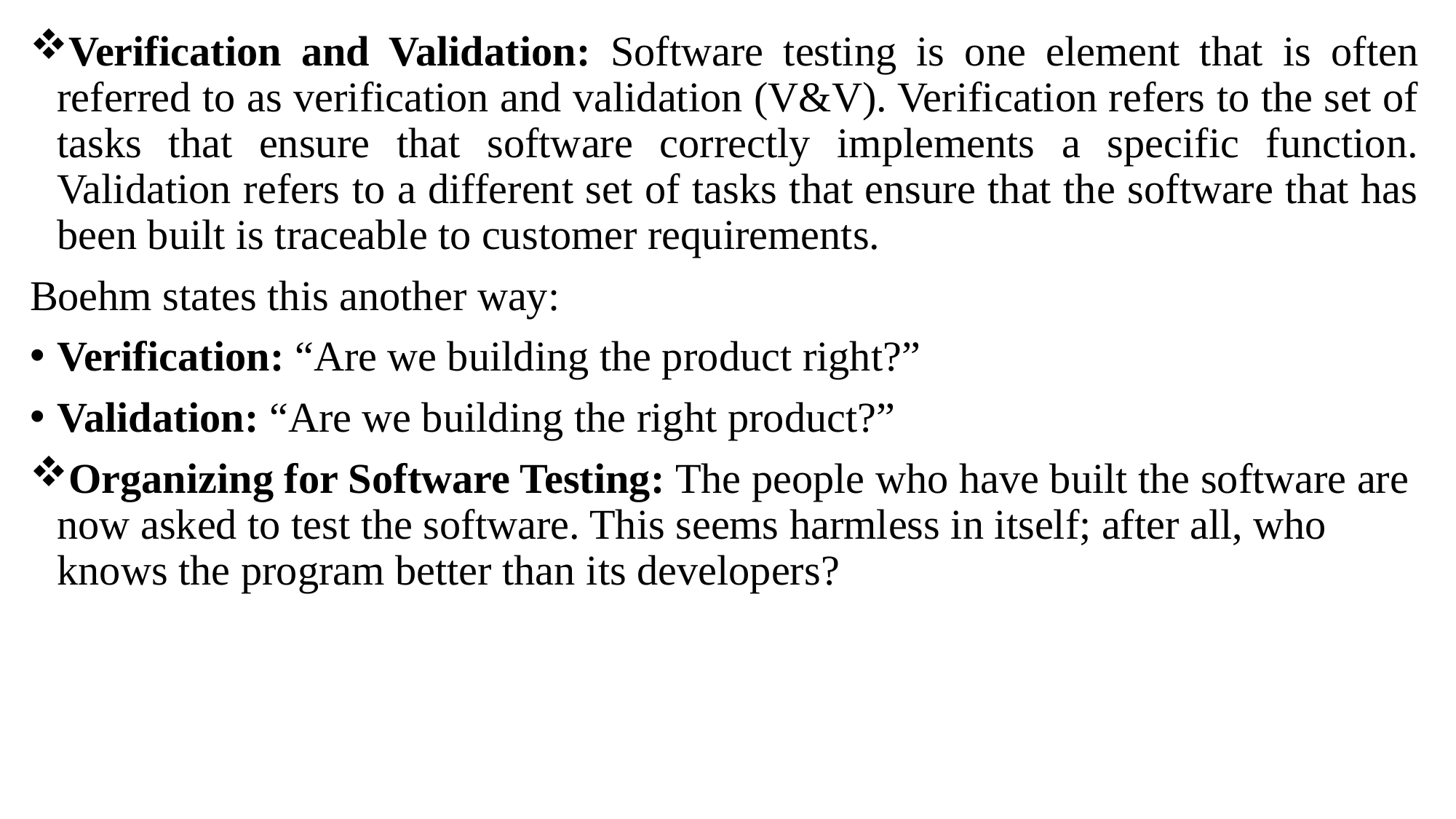

Verification and Validation: Software testing is one element that is often referred to as verification and validation (V&V). Verification refers to the set of tasks that ensure that software correctly implements a specific function. Validation refers to a different set of tasks that ensure that the software that has been built is traceable to customer requirements.
Boehm states this another way:
Verification: “Are we building the product right?”
Validation: “Are we building the right product?”
Organizing for Software Testing: The people who have built the software are now asked to test the software. This seems harmless in itself; after all, who knows the program better than its developers?